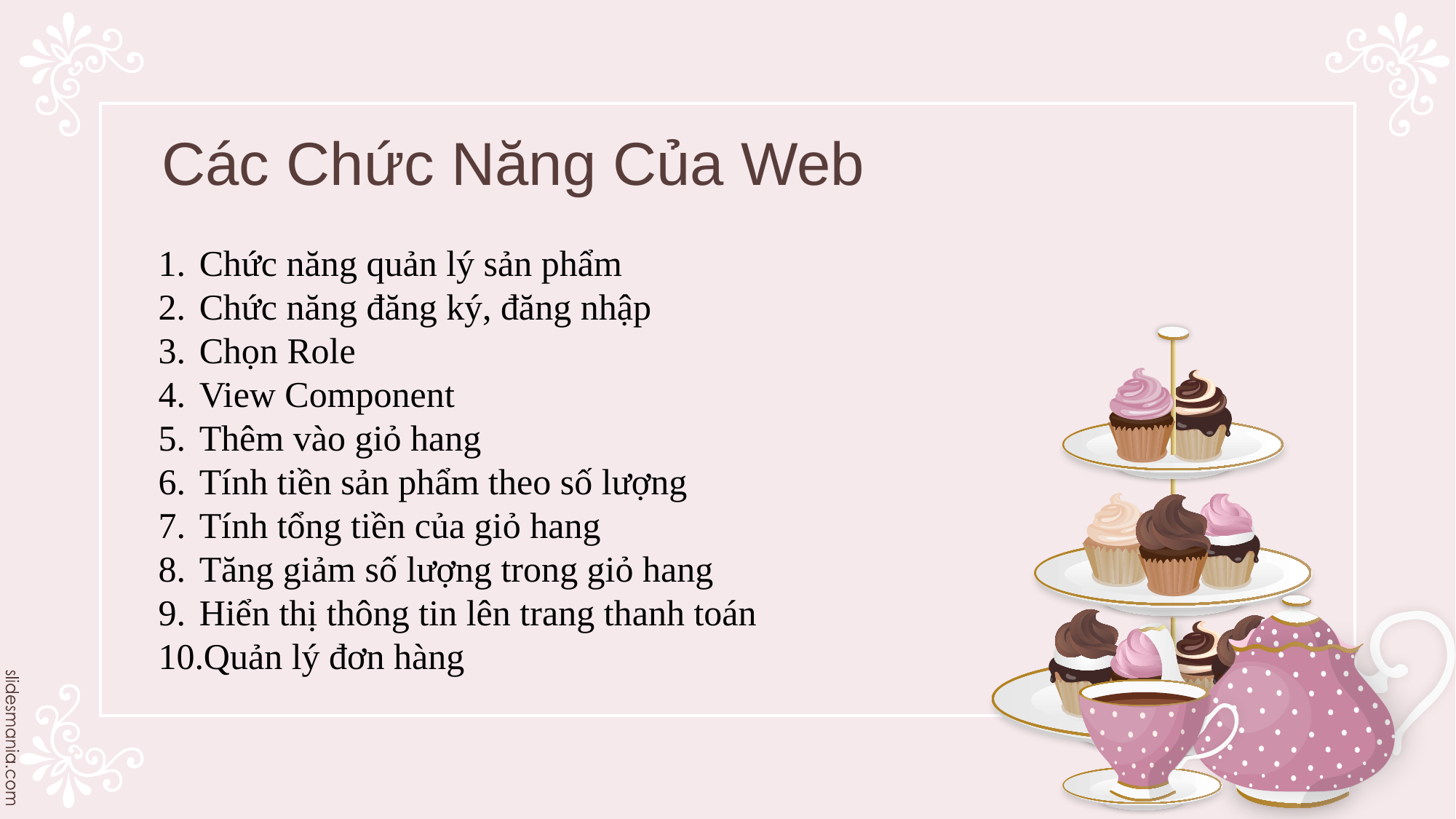

# Các Chức Năng Của Web
Chức năng quản lý sản phẩm
Chức năng đăng ký, đăng nhập
Chọn Role
View Component
Thêm vào giỏ hang
Tính tiền sản phẩm theo số lượng
Tính tổng tiền của giỏ hang
Tăng giảm số lượng trong giỏ hang
Hiển thị thông tin lên trang thanh toán
Quản lý đơn hàng